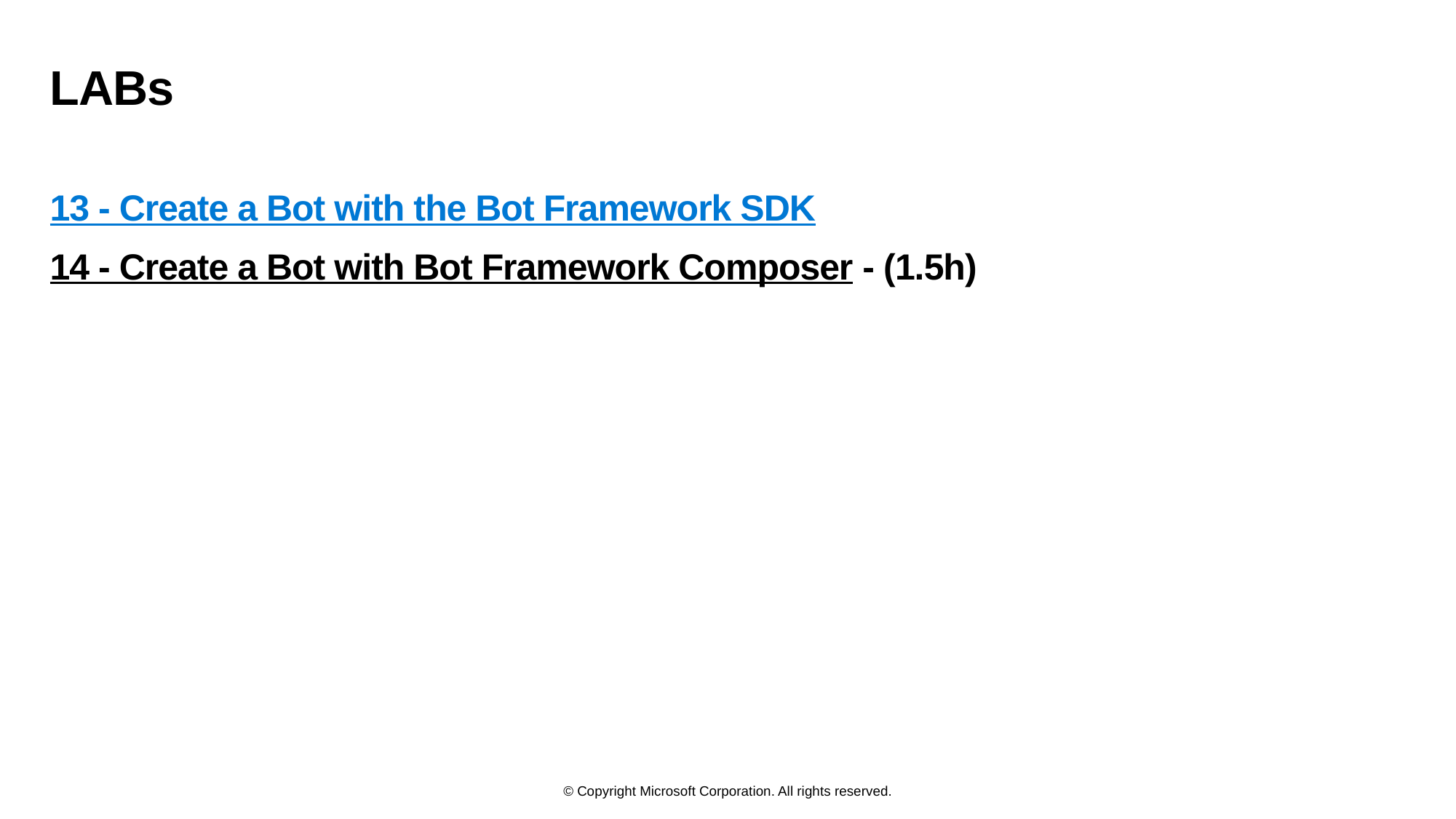

# LABs
13 - Create a Bot with the Bot Framework SDK
14 - Create a Bot with Bot Framework Composer - (1.5h)